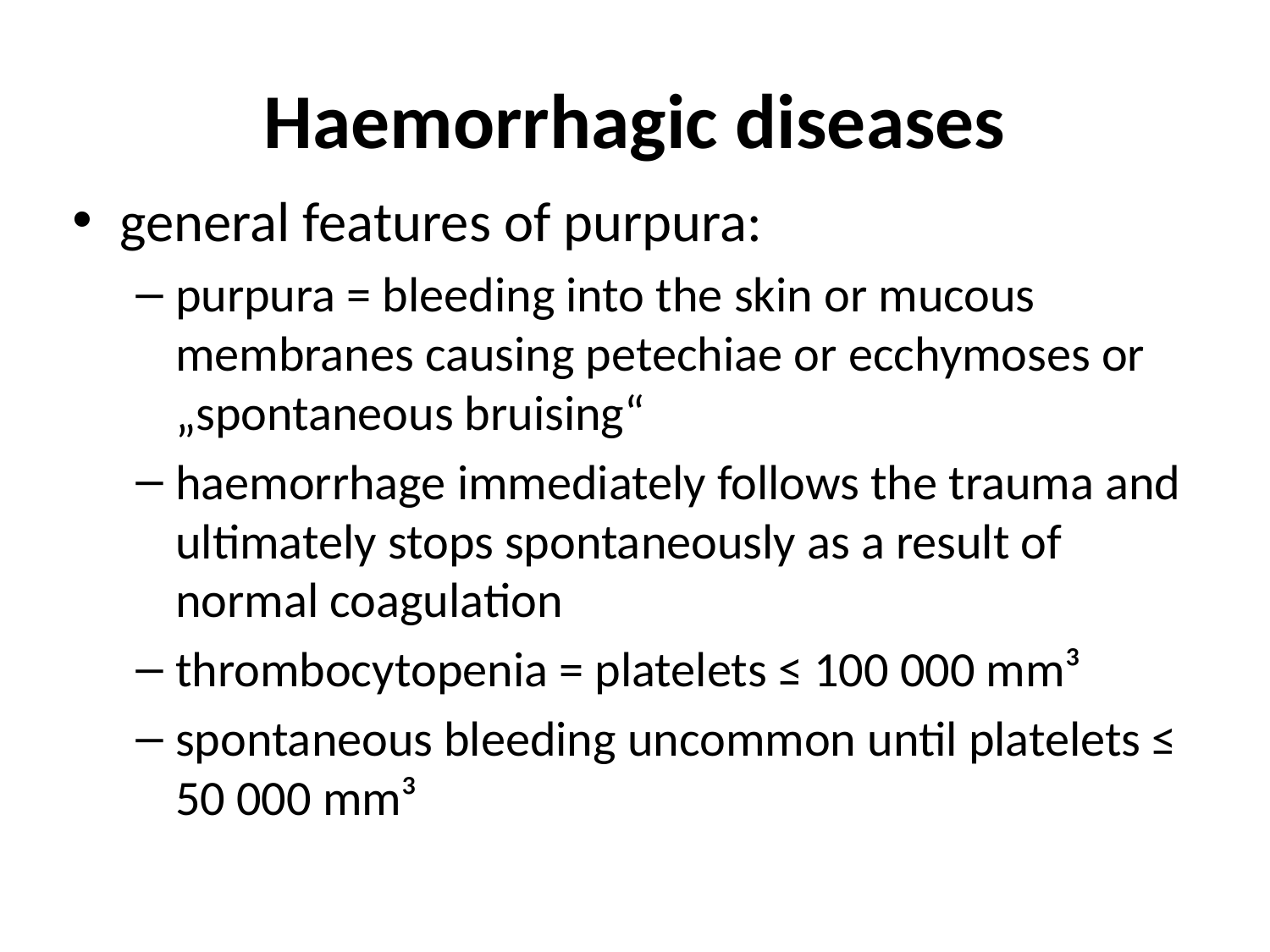

# Haemorrhagic diseases
general features of purpura:
purpura = bleeding into the skin or mucous membranes causing petechiae or ecchymoses or „spontaneous bruising“
haemorrhage immediately follows the trauma and ultimately stops spontaneously as a result of normal coagulation
thrombocytopenia = platelets ≤ 100 000 mm³
spontaneous bleeding uncommon until platelets ≤ 50 000 mm³